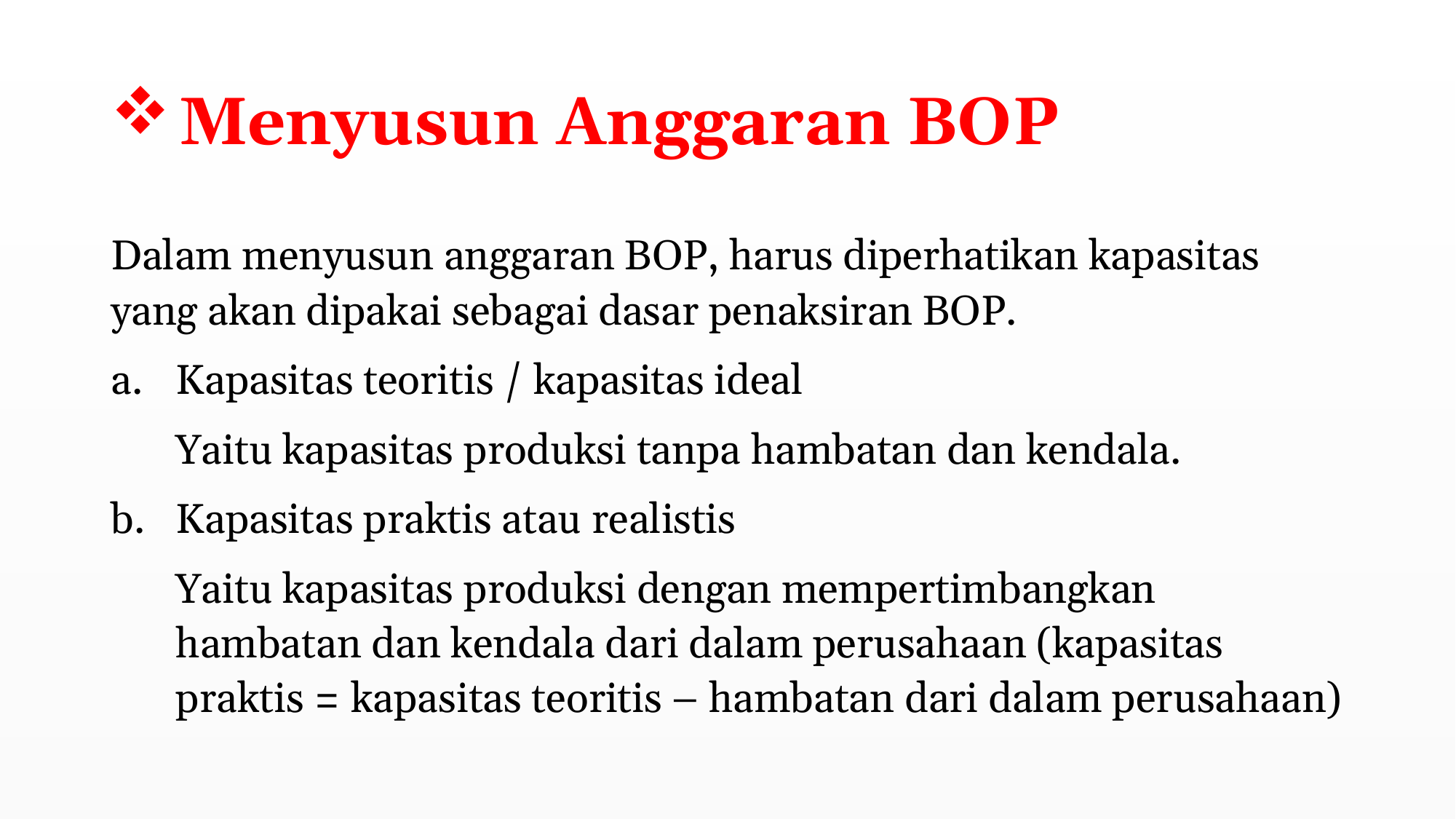

# Menyusun Anggaran BOP
Dalam menyusun anggaran BOP, harus diperhatikan kapasitas yang akan dipakai sebagai dasar penaksiran BOP.
Kapasitas teoritis / kapasitas ideal
Yaitu kapasitas produksi tanpa hambatan dan kendala.
Kapasitas praktis atau realistis
Yaitu kapasitas produksi dengan mempertimbangkan hambatan dan kendala dari dalam perusahaan (kapasitas praktis = kapasitas teoritis – hambatan dari dalam perusahaan)